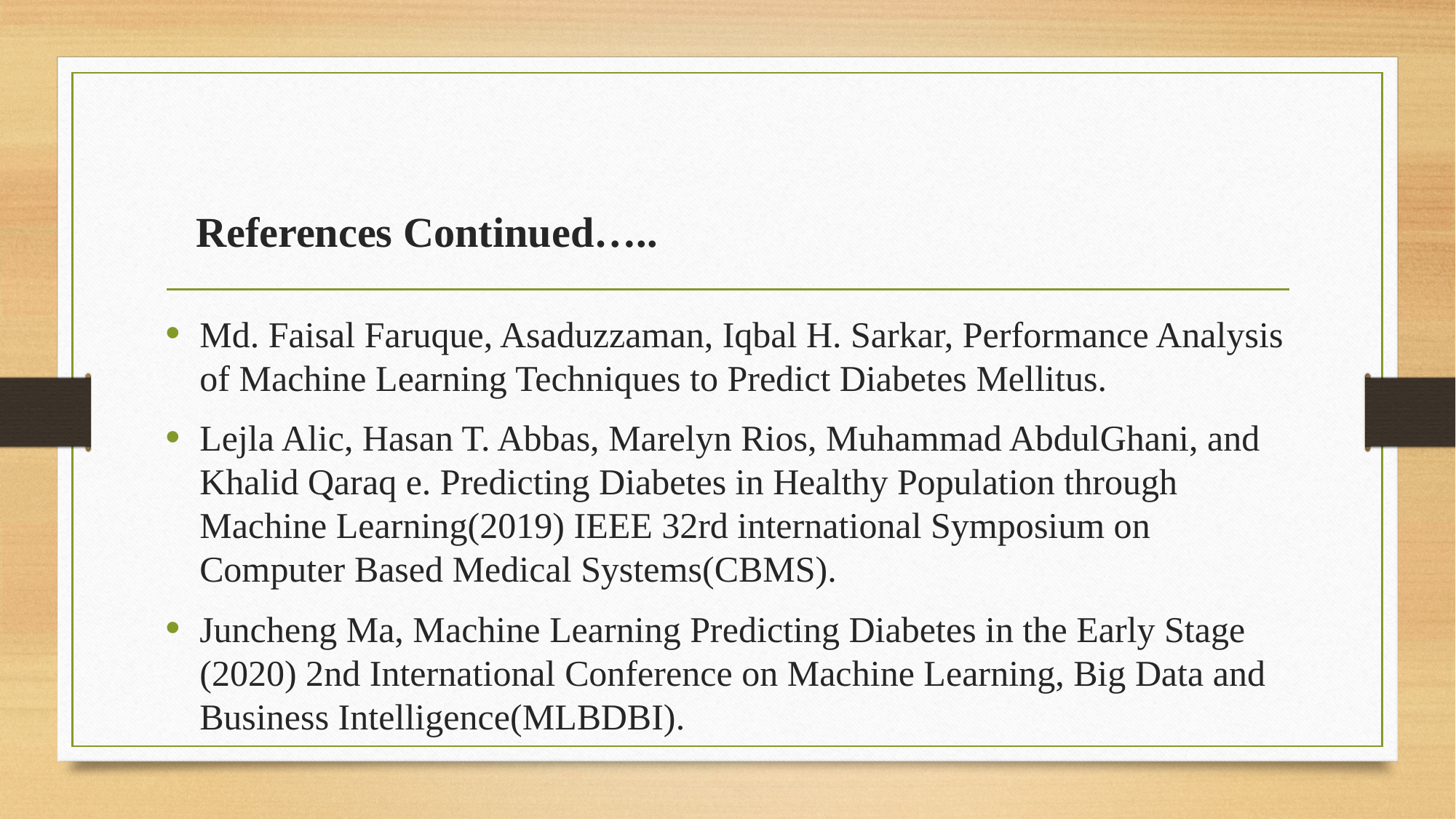

# References Continued…..
Md. Faisal Faruque, Asaduzzaman, Iqbal H. Sarkar, Performance Analysis of Machine Learning Techniques to Predict Diabetes Mellitus.
Lejla Alic, Hasan T. Abbas, Marelyn Rios, Muhammad AbdulGhani, and Khalid Qaraq e. Predicting Diabetes in Healthy Population through Machine Learning(2019) IEEE 32rd international Symposium on Computer Based Medical Systems(CBMS).
Juncheng Ma, Machine Learning Predicting Diabetes in the Early Stage (2020) 2nd International Conference on Machine Learning, Big Data and Business Intelligence(MLBDBI).